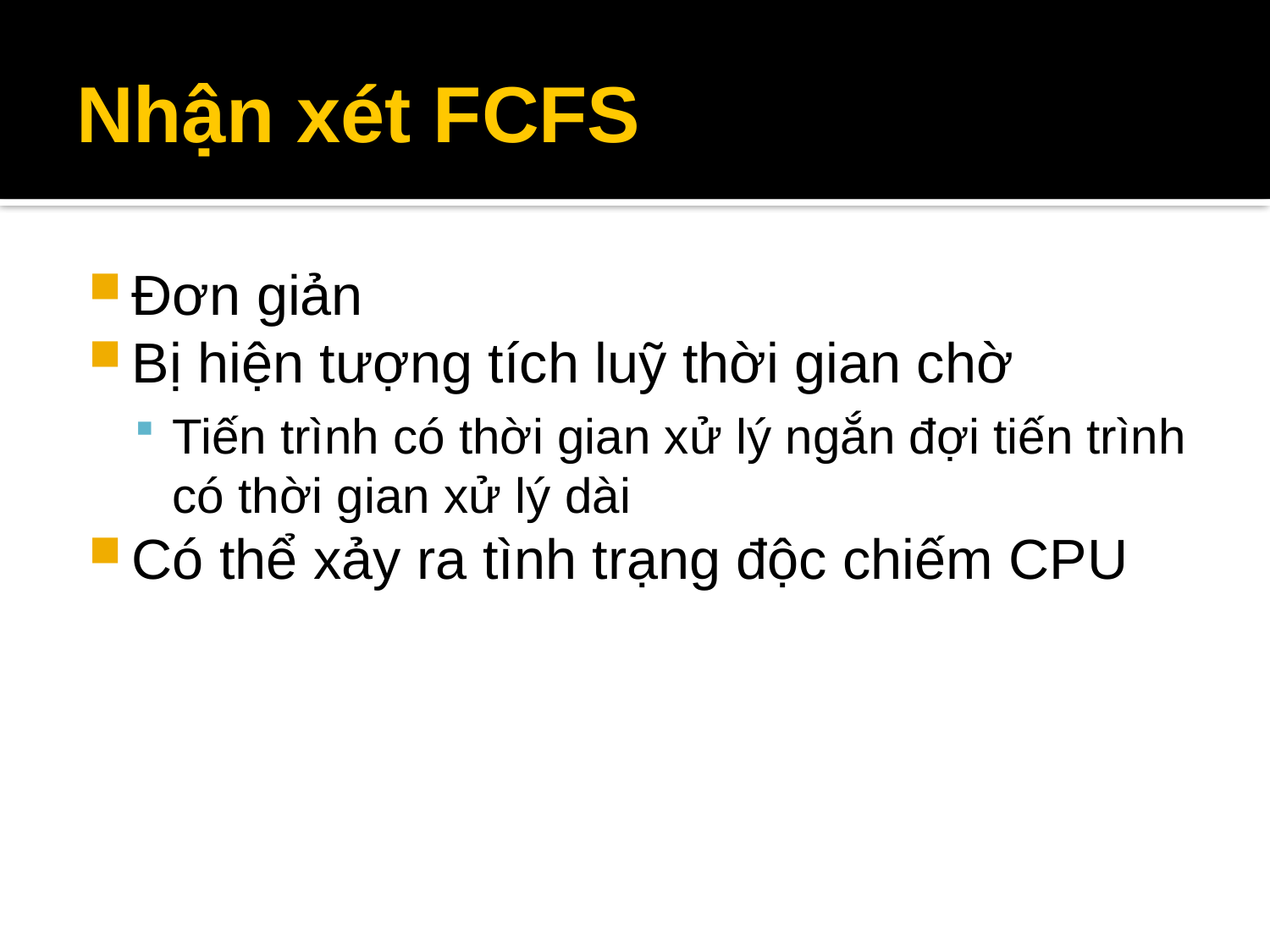

# Nhận xét FCFS
Đơn giản
Bị hiện tượng tích luỹ thời gian chờ
Tiến trình có thời gian xử lý ngắn đợi tiến trình có thời gian xử lý dài
Có thể xảy ra tình trạng độc chiếm CPU